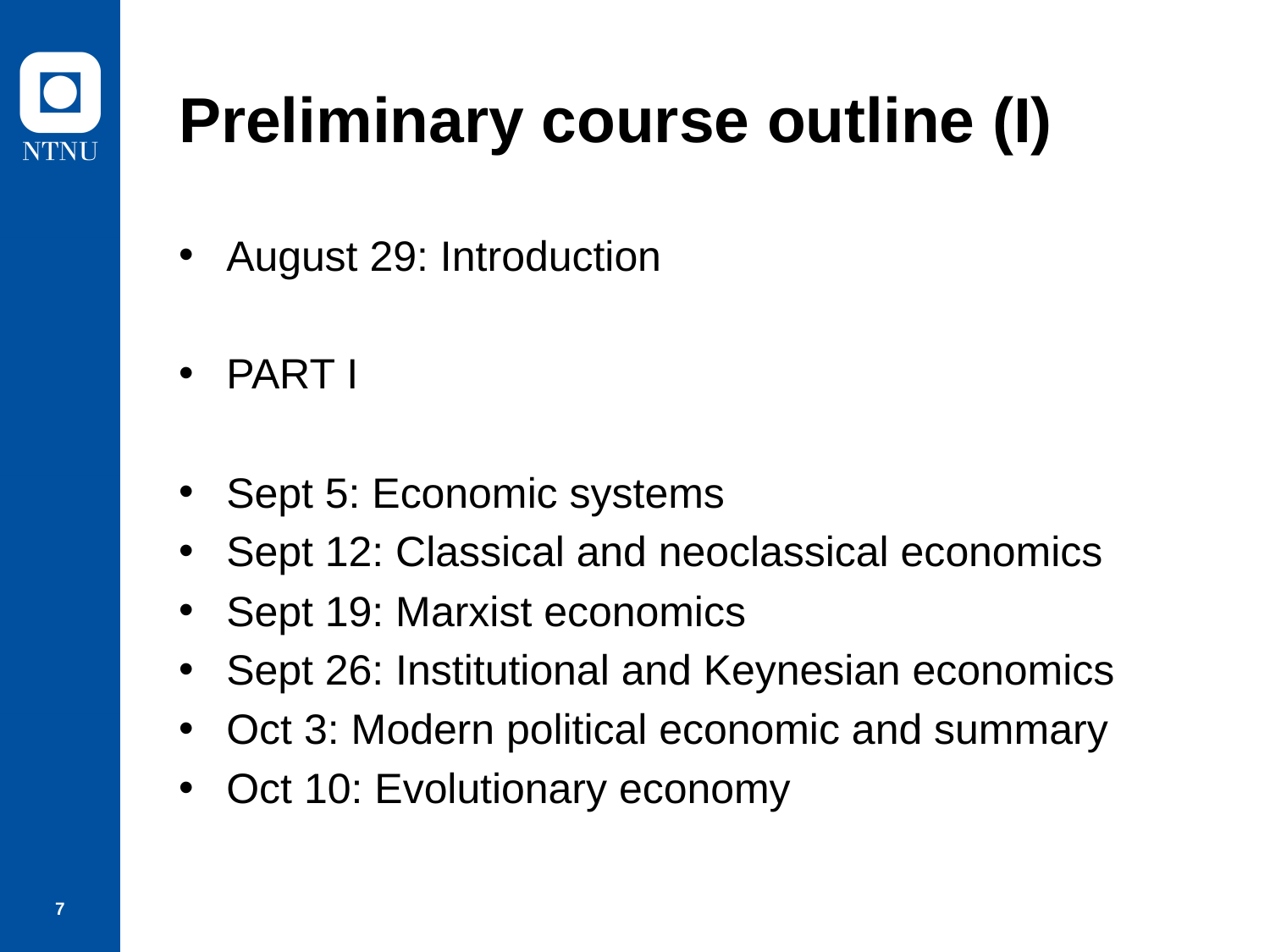

# Preliminary course outline (I)
August 29: Introduction

PART I

Sept 5: Economic systems
Sept 12: Classical and neoclassical economics
Sept 19: Marxist economics
Sept 26: Institutional and Keynesian economics
Oct 3: Modern political economic and summary
Oct 10: Evolutionary economy